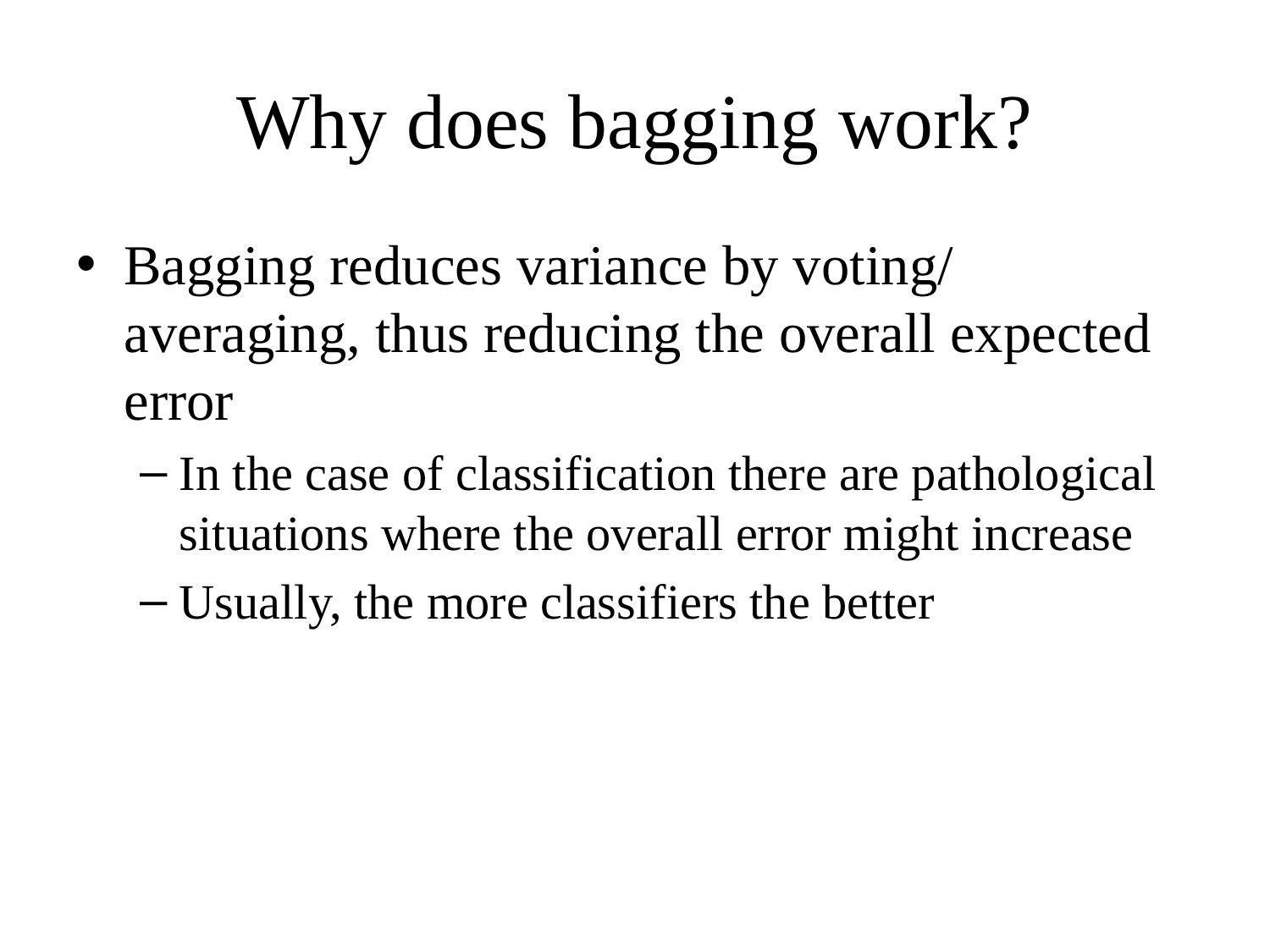

# Why does bagging work?
Bagging reduces variance by voting/ averaging, thus reducing the overall expected error
In the case of classification there are pathological situations where the overall error might increase
Usually, the more classifiers the better